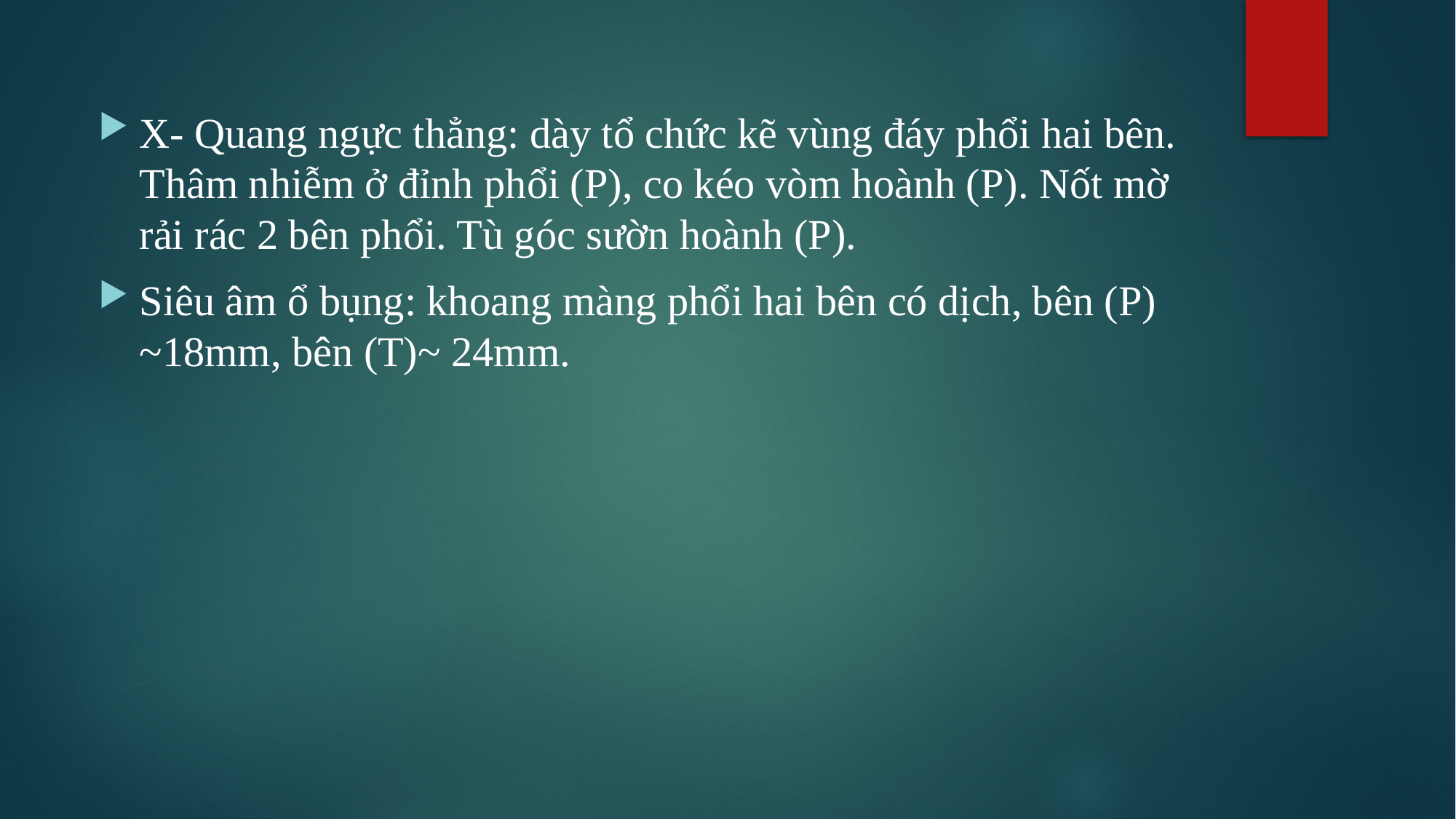

X- Quang ngực thẳng: dày tổ chức kẽ vùng đáy phổi hai bên. Thâm nhiễm ở đỉnh phổi (P), co kéo vòm hoành (P). Nốt mờ rải rác 2 bên phổi. Tù góc sườn hoành (P).
Siêu âm ổ bụng: khoang màng phổi hai bên có dịch, bên (P) ~18mm, bên (T)~ 24mm.